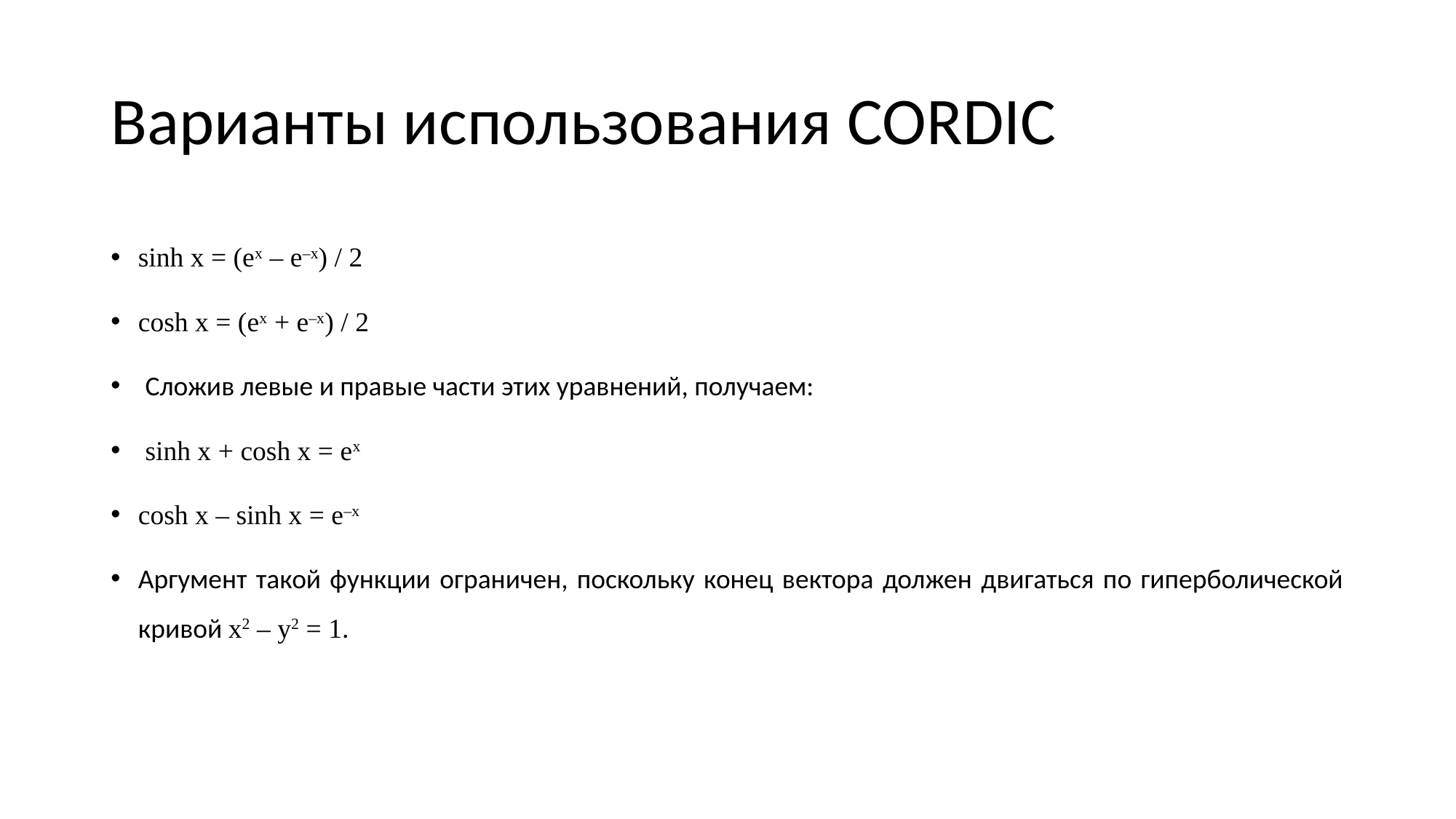

# Варианты использования CORDIC
sinh x = (ex – e–x) / 2
cosh x = (ex + e–x) / 2
 Сложив левые и правые части этих уравнений, получаем:
 sinh x + cosh x = ex
cosh x – sinh x = e–x
Аргумент такой функции ограничен, поскольку конец вектора должен двигаться по гиперболической кривой x2 – y2 = 1.